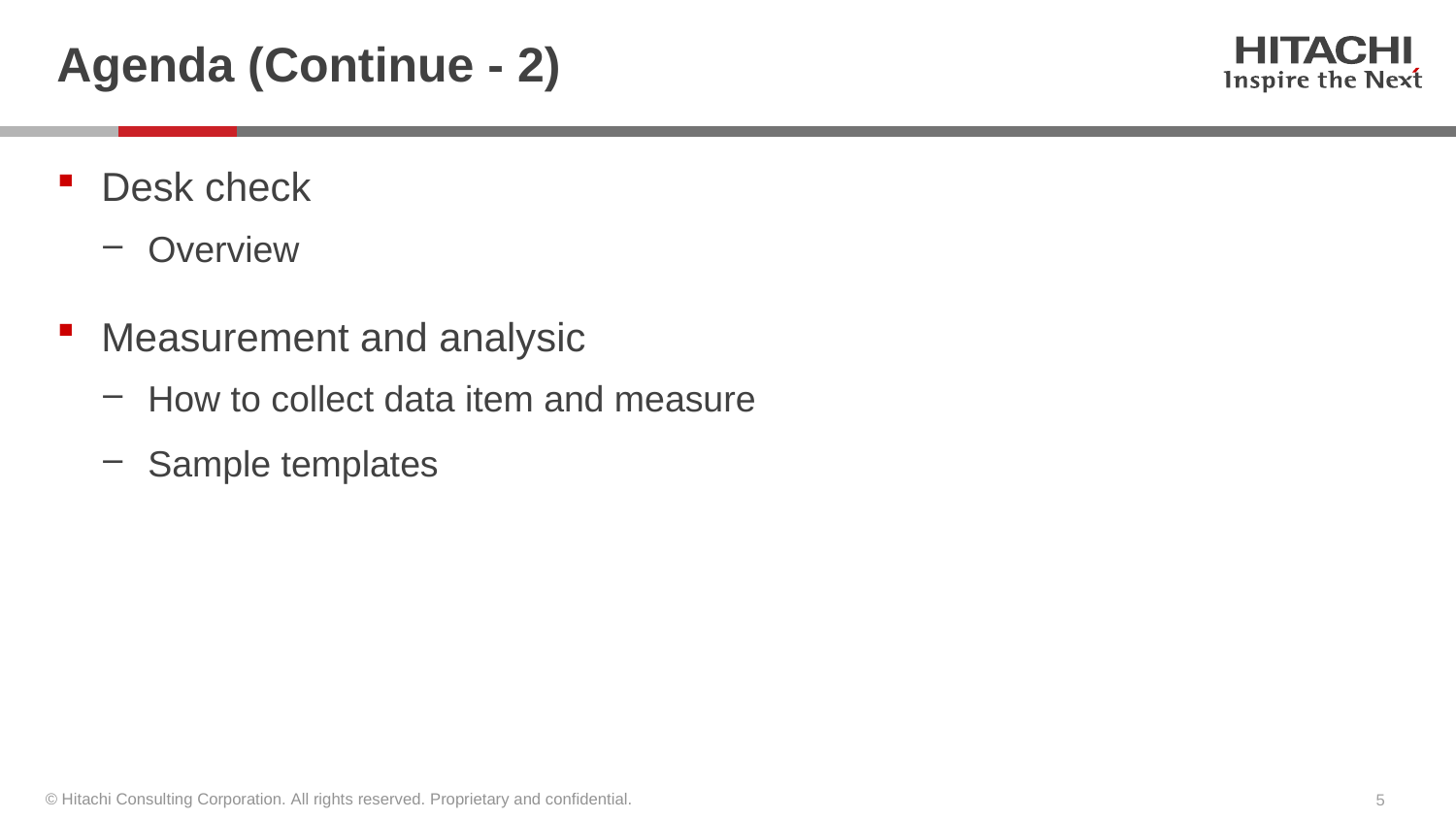

# Agenda (Continue - 2)
Desk check
Overview
Measurement and analysic
How to collect data item and measure
Sample templates